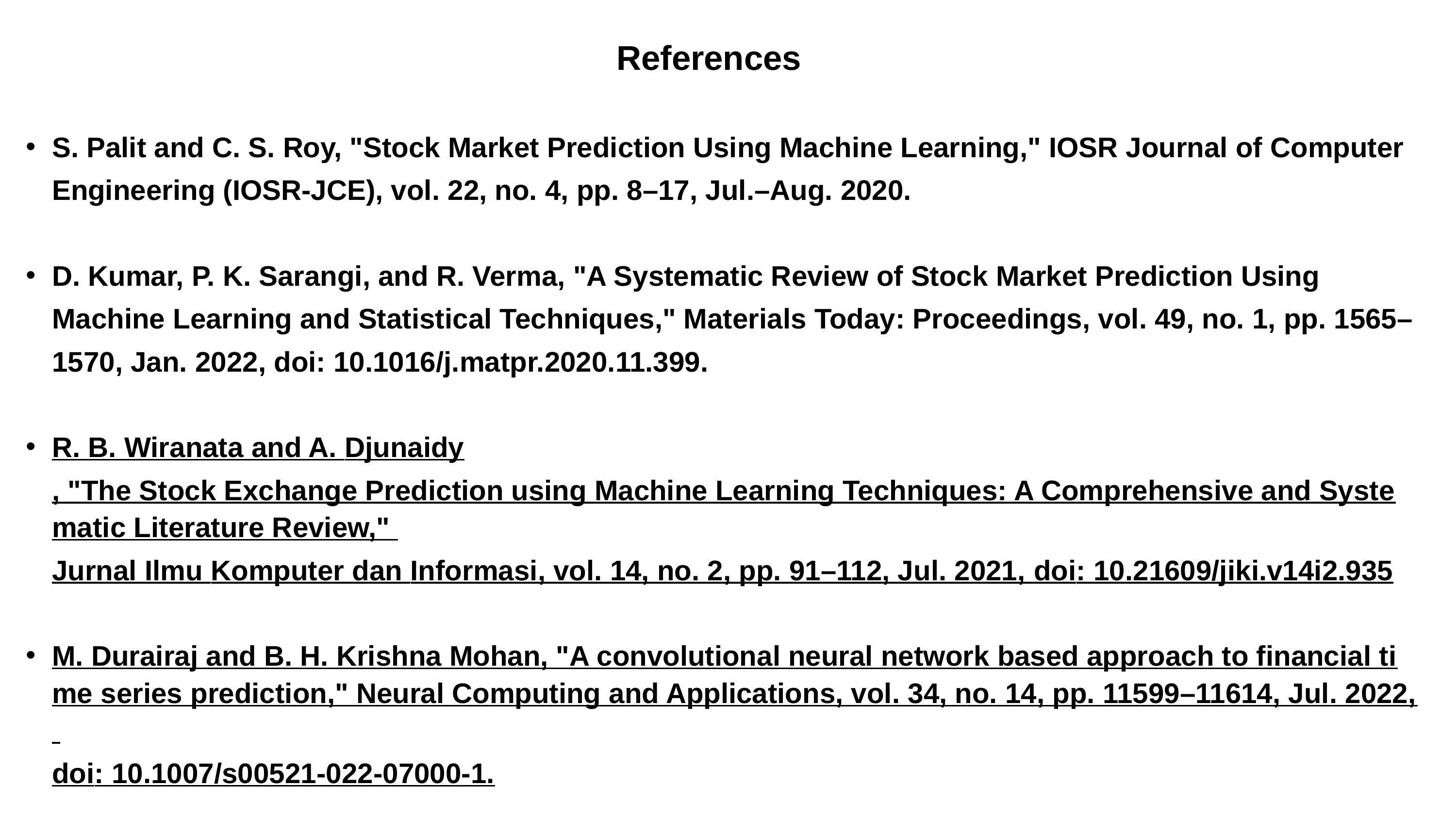

References

S. Palit and C. S. Roy, "Stock Market Prediction Using Machine Learning," IOSR Journal of Computer Engineering (IOSR-JCE), vol. 22, no. 4, pp. 8–17, Jul.–Aug. 2020.

D. Kumar, P. K. Sarangi, and R. Verma, "A Systematic Review of Stock Market Prediction Using Machine Learning and Statistical Techniques," Materials Today: Proceedings, vol. 49, no. 1, pp. 1565–1570, Jan. 2022, doi: 10.1016/j.matpr.2020.11.399.

R. B. Wiranata and A. Djunaidy, "The Stock Exchange Prediction using Machine Learning Techniques: A Comprehensive and Systematic Literature Review," Jurnal Ilmu Komputer dan Informasi, vol. 14, no. 2, pp. 91–112, Jul. 2021, doi: 10.21609/jiki.v14i2.935

M. Durairaj and B. H. Krishna Mohan, "A convolutional neural network based approach to financial time series prediction," Neural Computing and Applications, vol. 34, no. 14, pp. 11599–11614, Jul. 2022, doi: 10.1007/s00521-022-07000-1.